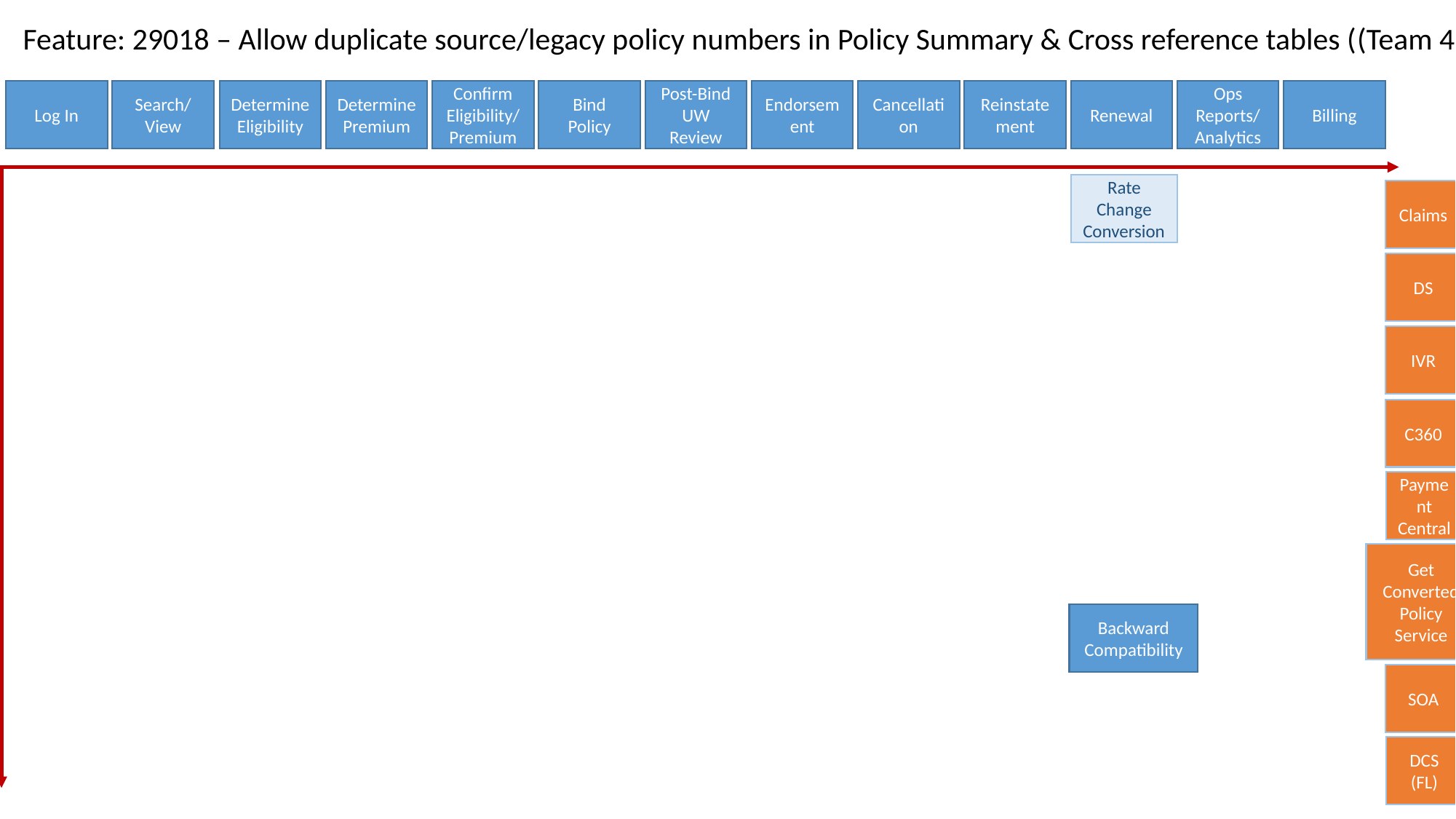

Feature: 29018 – Allow duplicate source/legacy policy numbers in Policy Summary & Cross reference tables ((Team 4)

Log In
Search/ View
Determine Eligibility
Determine Premium
Confirm Eligibility/ Premium
Bind Policy
Post-Bind UW Review
Endorsement
Cancellation
Reinstatement
Renewal
Ops Reports/ Analytics
Billing
Rate Change Conversion
Claims
DS
IVR
C360
Payment Central
Get Converted Policy Service
Backward Compatibility
SOA
DCS (FL)